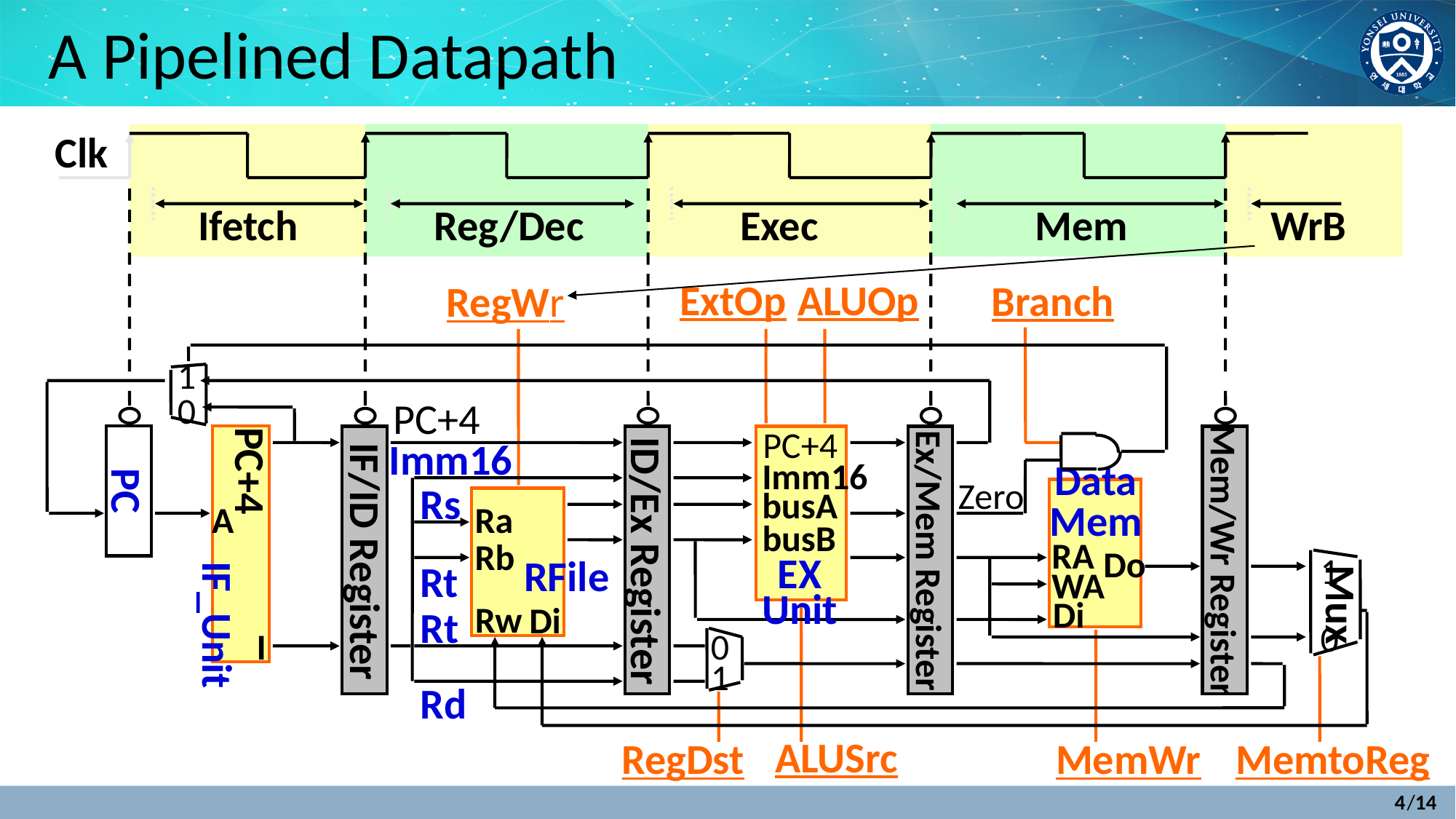

# A Pipelined Datapath
Clk

Ifetch
Reg/Dec
Exec
Mem
WrB

ExtOp
ALUOp
Branch
RegWr

1

0
PC+4

PC+4

Imm16

PC+4

Imm16

Data
Mem
PC

Zero
Rs
busA

A
Ra

busB

RA
Rb
ID/Ex Register
IF/ID Register
Mem/Wr Register
Ex/Mem Register
Exec
Unit
Do

1

Mux
0

RFile
Rt
EX
Unit
WA

Di
Rw
Di
IF_Unit
Rt

I
0

1

Rd

ALUSrc

RegDst
MemWr
MemtoReg
4